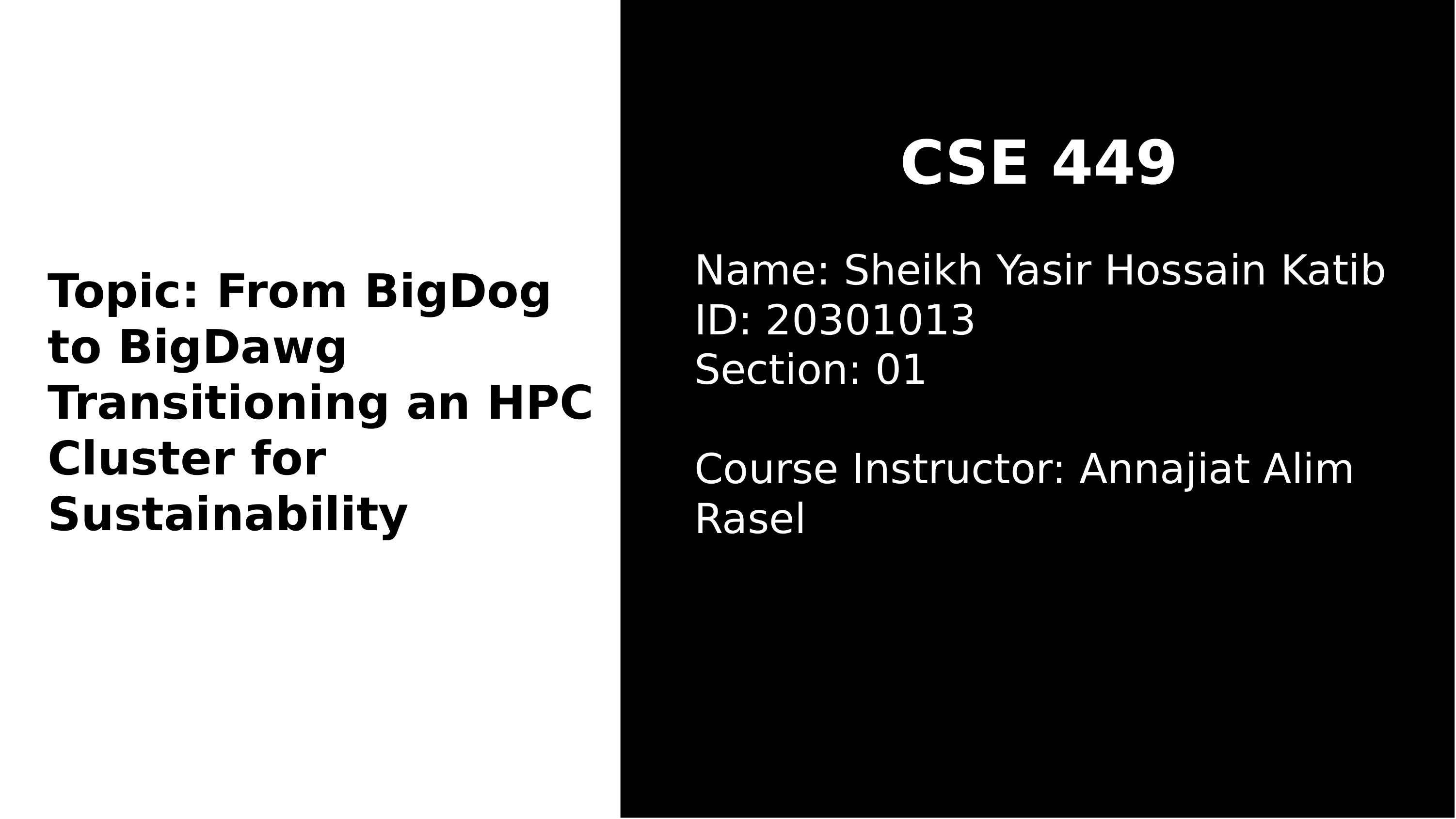

Topic: From BigDog to BigDawg Transitioning an HPC Cluster for Sustainability
               CSE 449

Name: Sheikh Yasir Hossain Katib
ID: 20301013
Section: 01

Course Instructor: Annajiat Alim Rasel